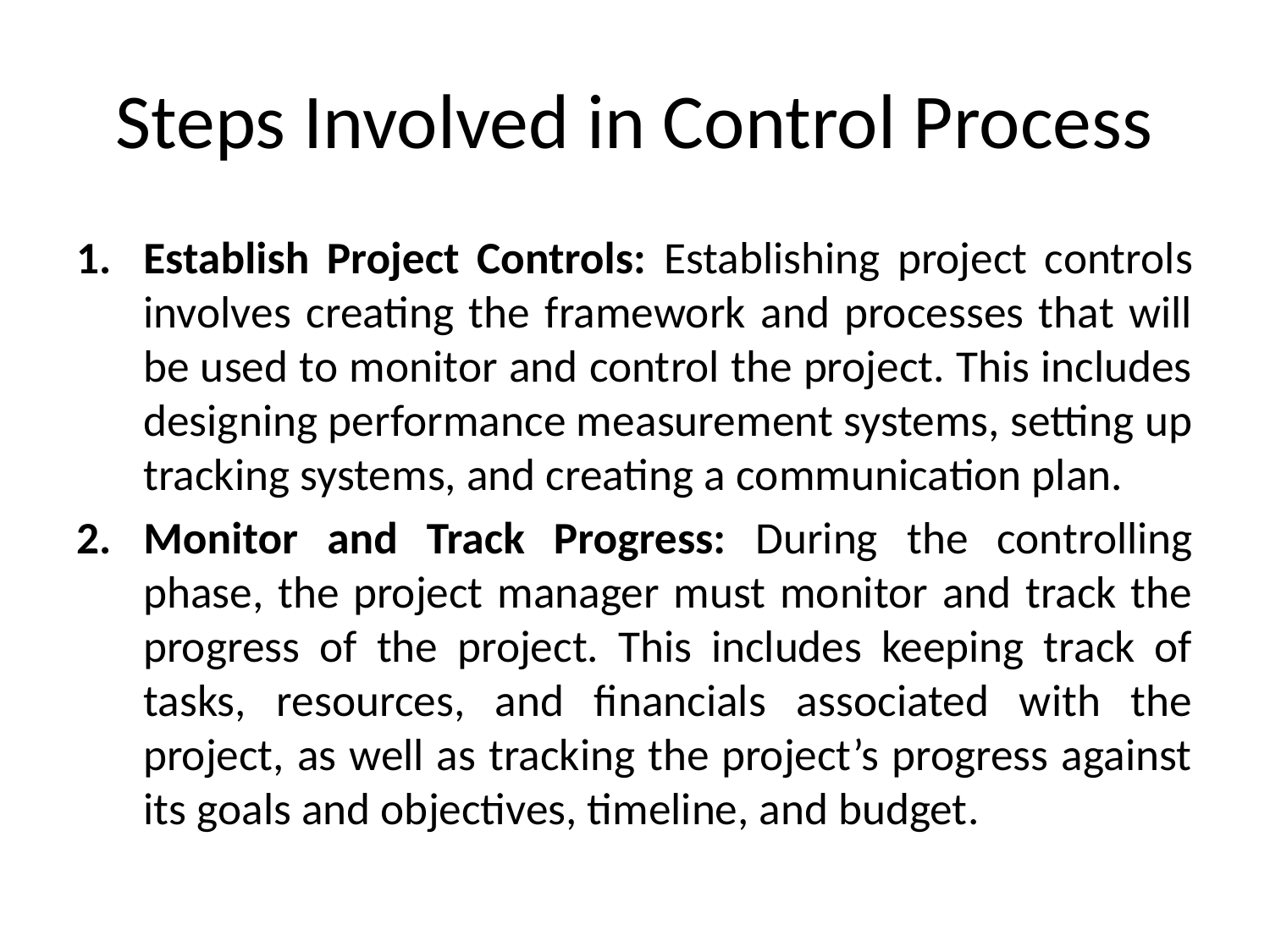

# Steps Involved in Control Process
Establish Project Controls: Establishing project controls involves creating the framework and processes that will be used to monitor and control the project. This includes designing performance measurement systems, setting up tracking systems, and creating a communication plan.
Monitor and Track Progress: During the controlling phase, the project manager must monitor and track the progress of the project. This includes keeping track of tasks, resources, and financials associated with the project, as well as tracking the project’s progress against its goals and objectives, timeline, and budget.